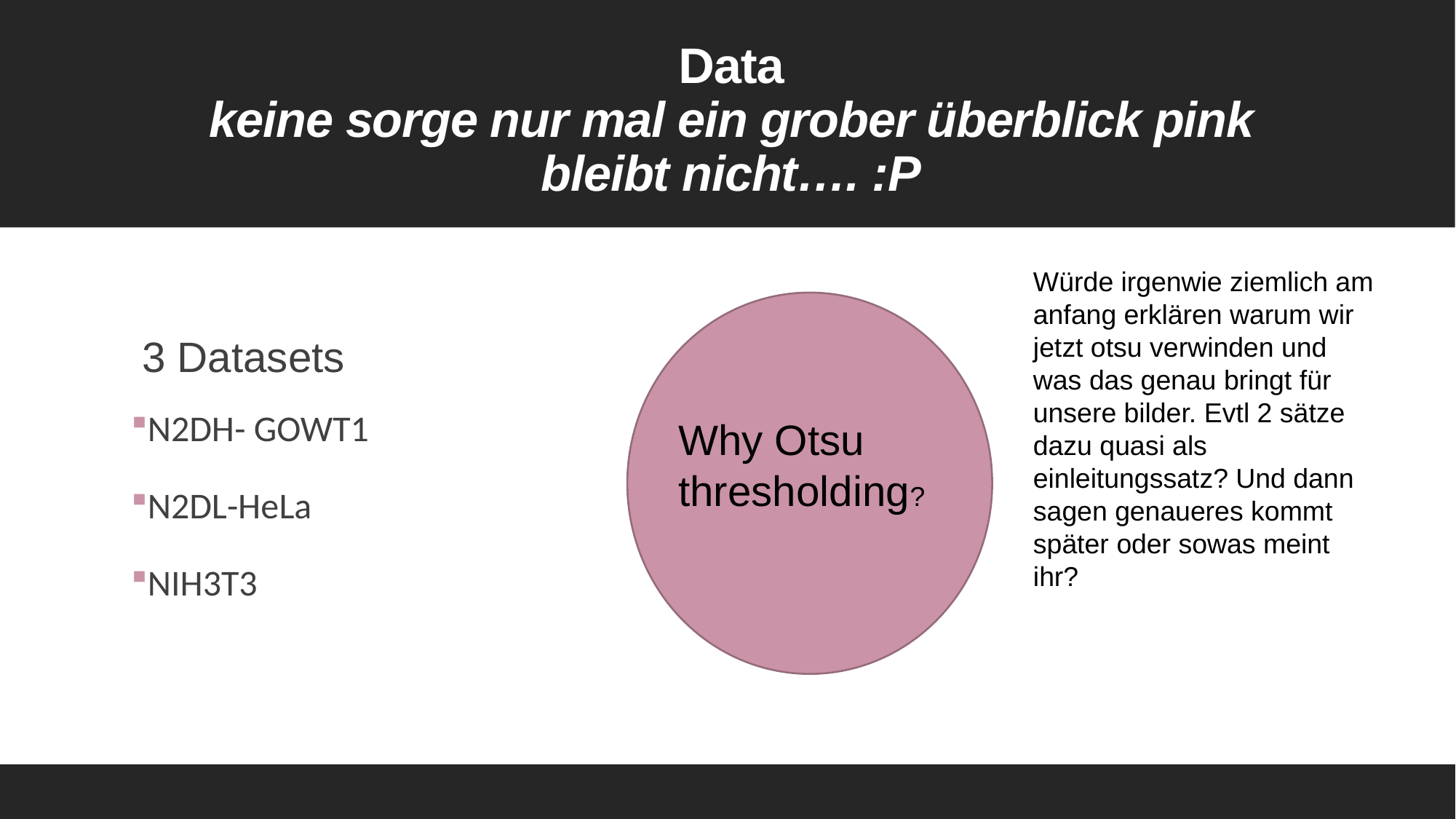

# Data keine sorge nur mal ein grober überblick pink bleibt nicht…. :P
Würde irgenwie ziemlich am anfang erklären warum wir jetzt otsu verwinden und was das genau bringt für unsere bilder. Evtl 2 sätze dazu quasi als einleitungssatz? Und dann sagen genaueres kommt später oder sowas meint ihr?

3 Datasets
N2DH- GOWT1
N2DL-HeLa
NIH3T3

Why Otsu thresholding?